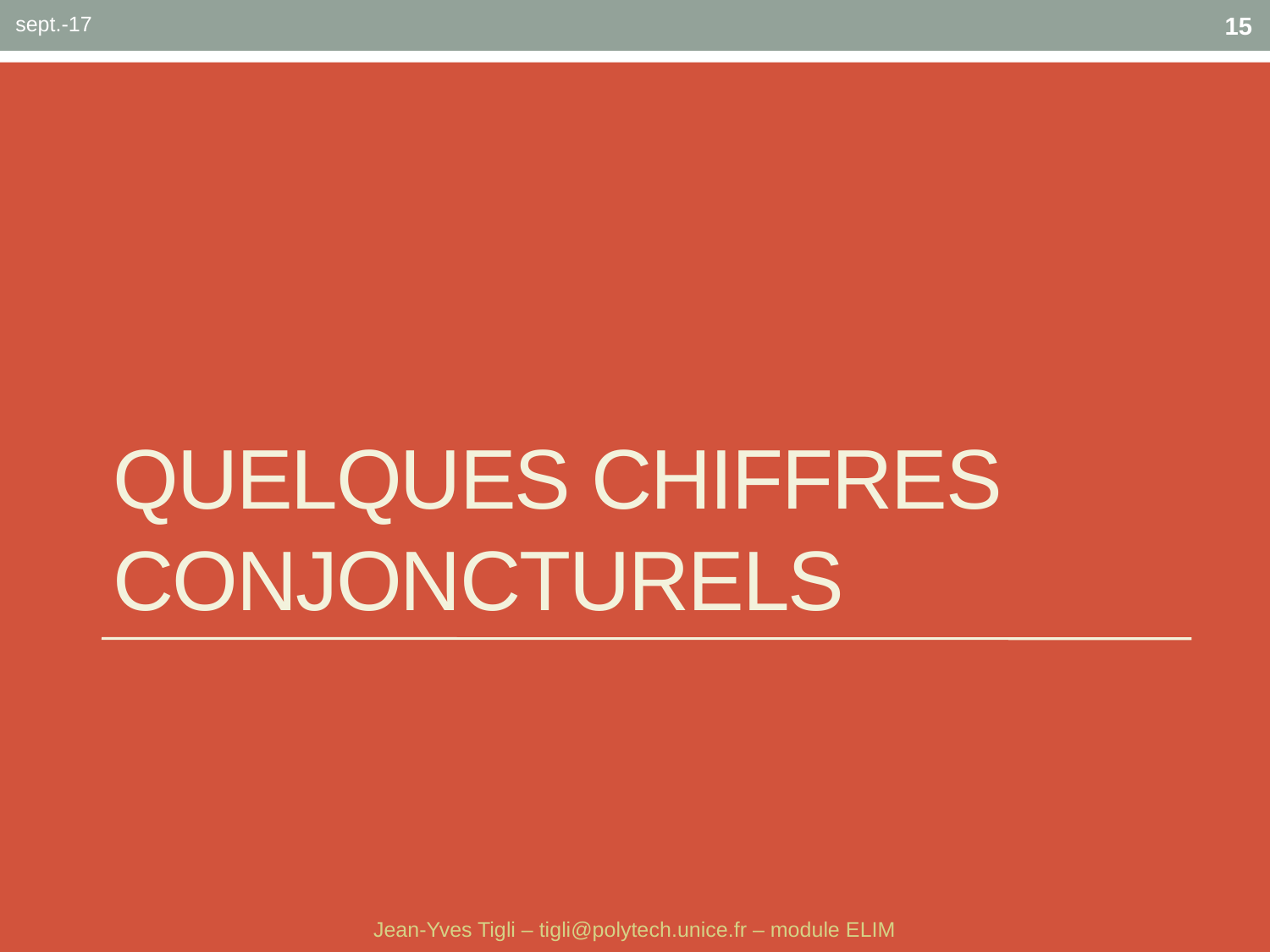

sept.-17
15
# Quelques Chiffres Conjoncturels

Jean-Yves Tigli – tigli@polytech.unice.fr – module ELIM